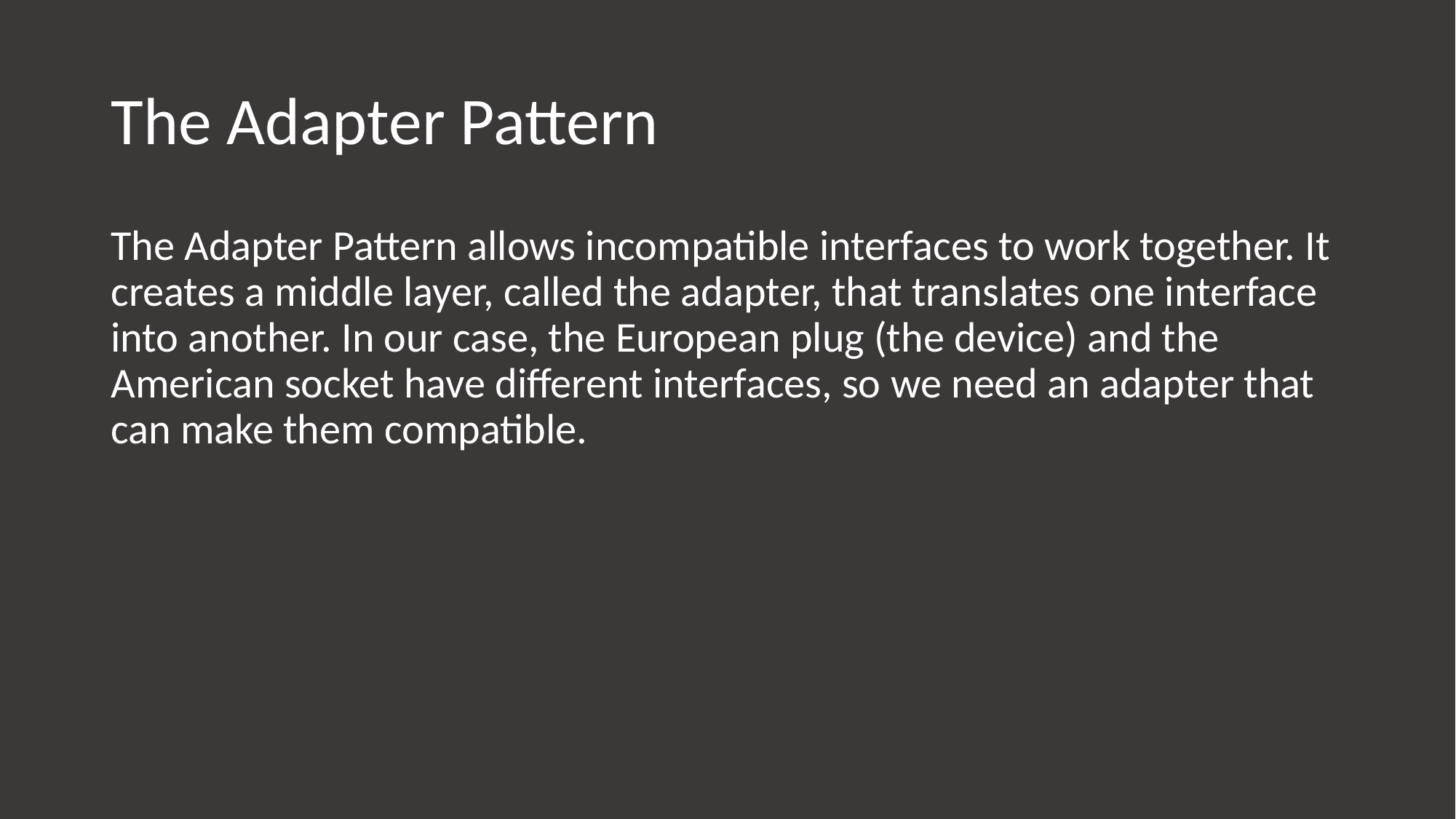

# The Adapter Pattern
The Adapter Pattern allows incompatible interfaces to work together. It creates a middle layer, called the adapter, that translates one interface into another. In our case, the European plug (the device) and the American socket have different interfaces, so we need an adapter that can make them compatible.